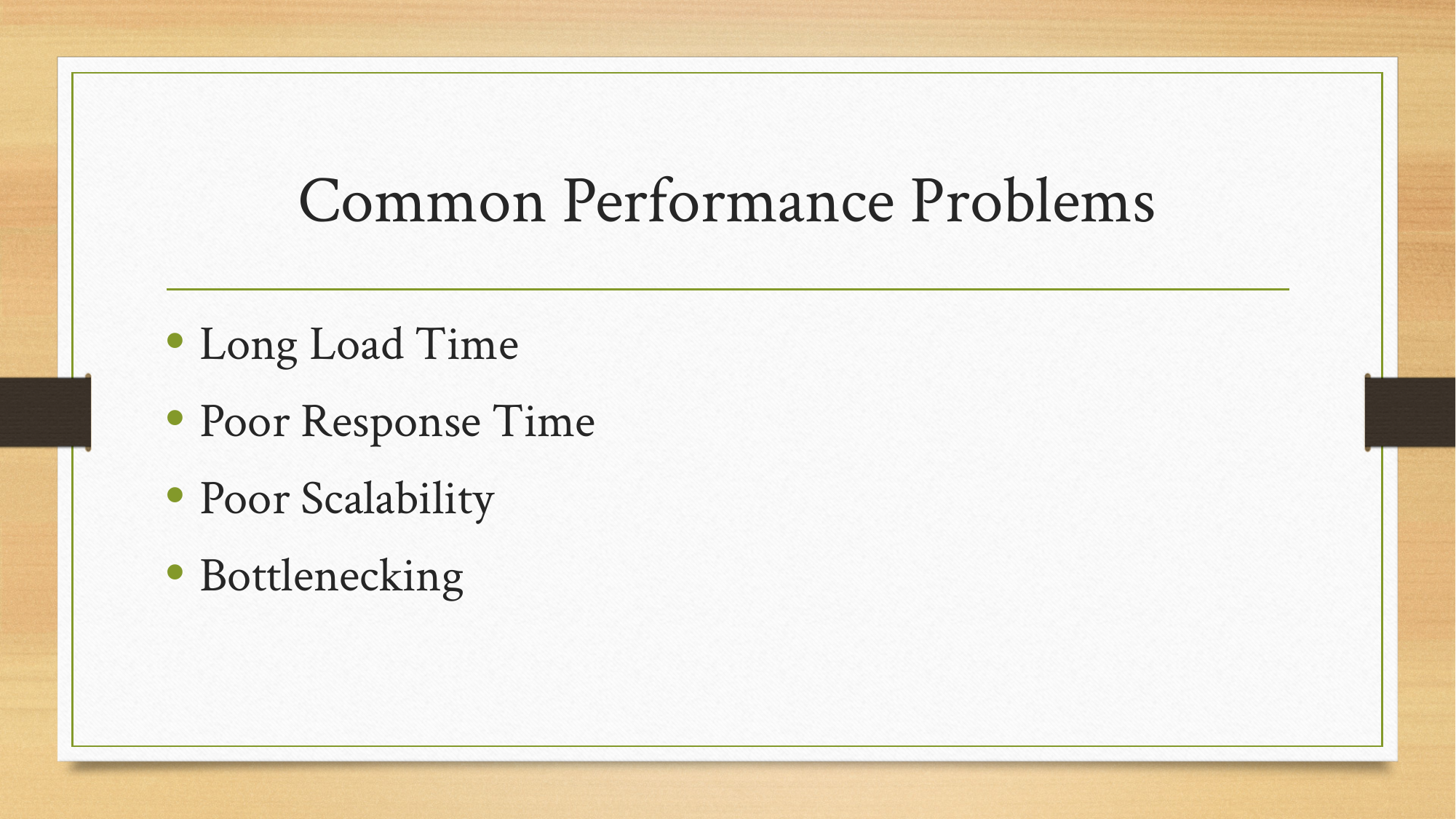

# Common Performance Problems
Long Load Time
Poor Response Time
Poor Scalability
Bottlenecking